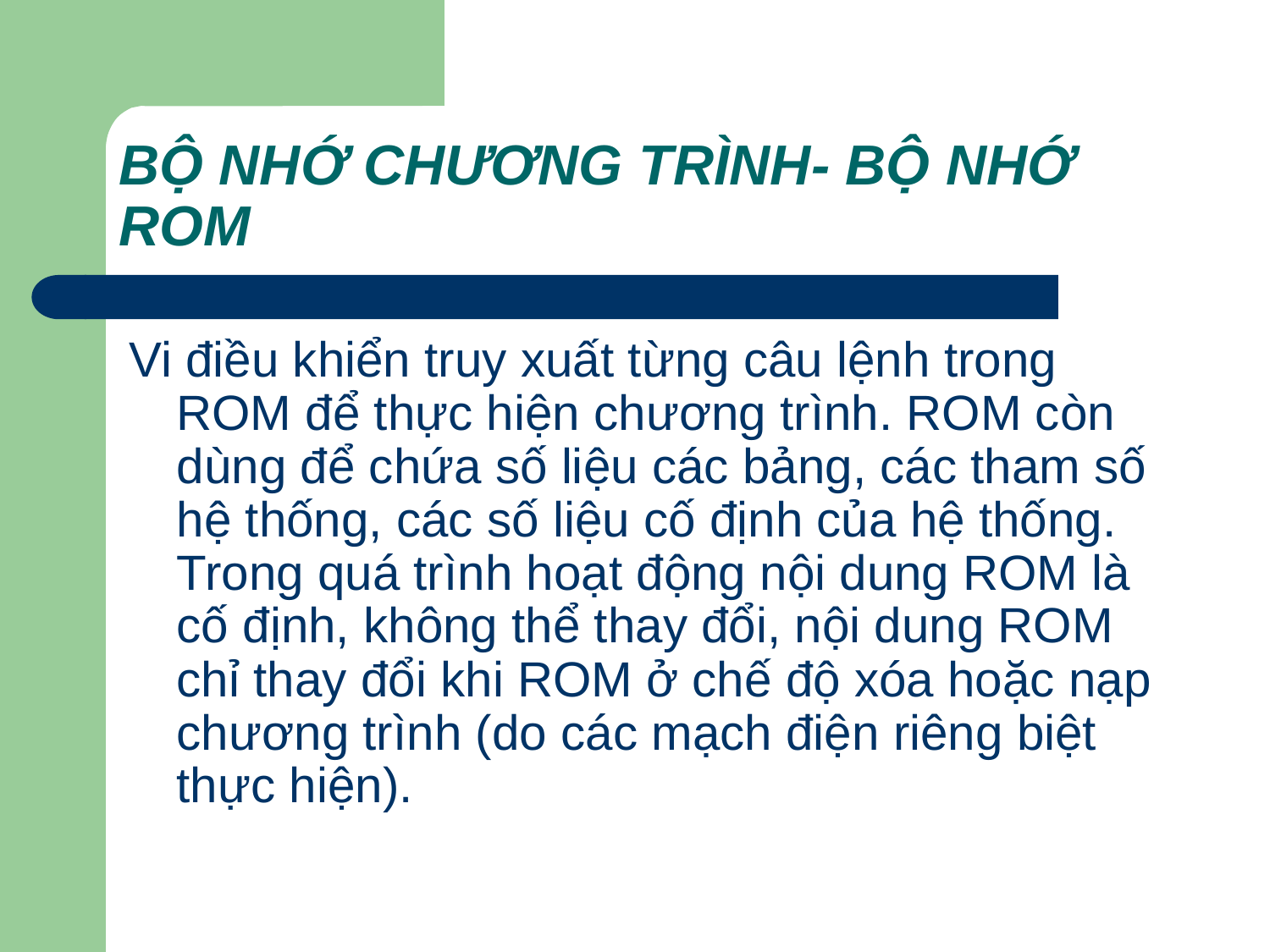

# BỘ NHỚ CHƯƠNG TRÌNH- BỘ NHỚ ROM
Vi điều khiển truy xuất từng câu lệnh trong ROM để thực hiện chương trình. ROM còn dùng để chứa số liệu các bảng, các tham số hệ thống, các số liệu cố định của hệ thống. Trong quá trình hoạt động nội dung ROM là cố định, không thể thay đổi, nội dung ROM chỉ thay đổi khi ROM ở chế độ xóa hoặc nạp chương trình (do các mạch điện riêng biệt thực hiện).